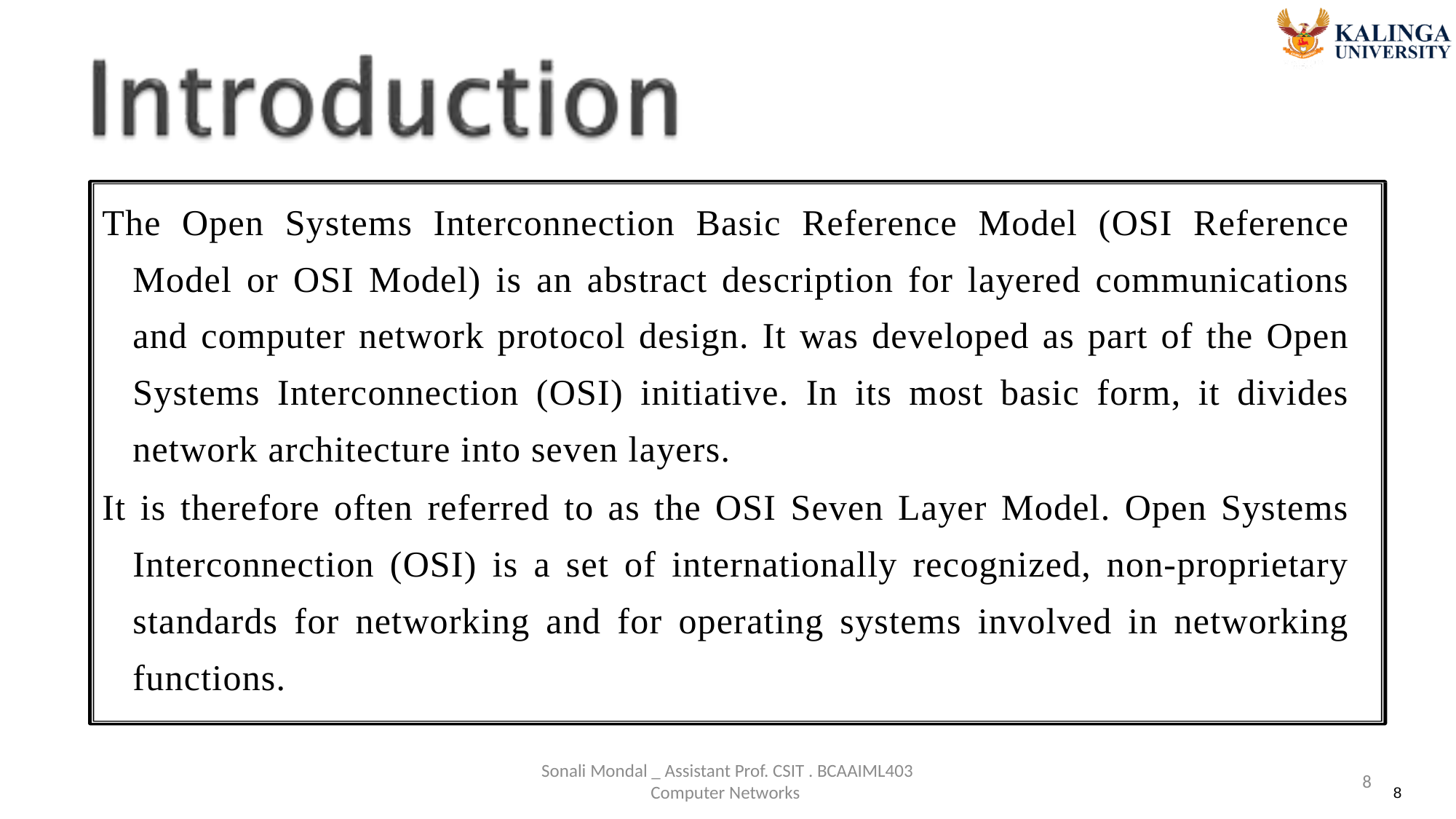

The Open Systems Interconnection Basic Reference Model (OSI Reference Model or OSI Model) is an abstract description for layered communications and computer network protocol design. It was developed as part of the Open Systems Interconnection (OSI) initiative. In its most basic form, it divides network architecture into seven layers.
It is therefore often referred to as the OSI Seven Layer Model. Open Systems Interconnection (OSI) is a set of internationally recognized, non-proprietary standards for networking and for operating systems involved in networking functions.
Sonali Mondal _ Assistant Prof. CSIT . BCAAIML403 Computer Networks
8
8